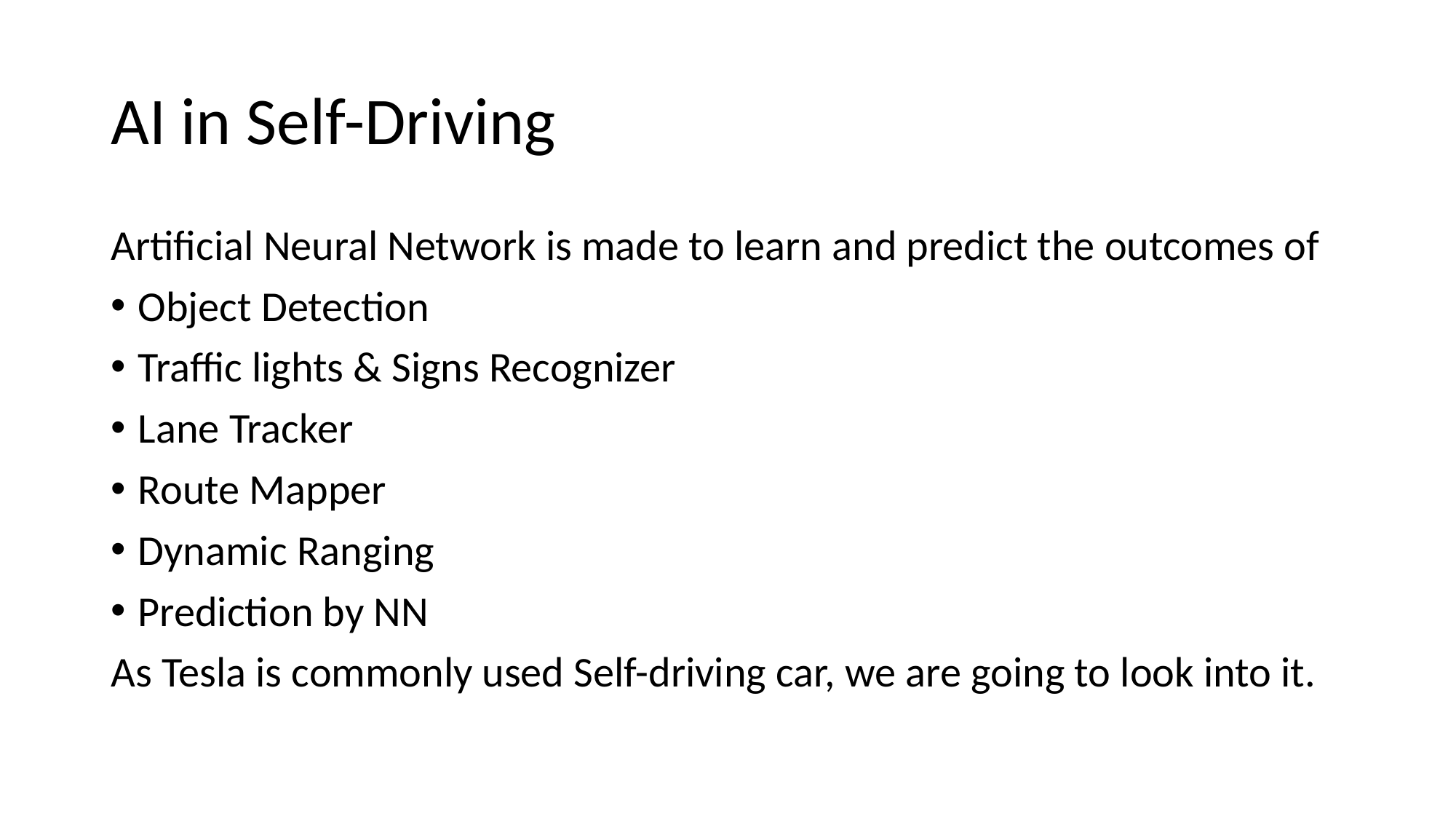

# AI in Self-Driving
Artificial Neural Network is made to learn and predict the outcomes of
Object Detection
Traffic lights & Signs Recognizer
Lane Tracker
Route Mapper
Dynamic Ranging
Prediction by NN
As Tesla is commonly used Self-driving car, we are going to look into it.